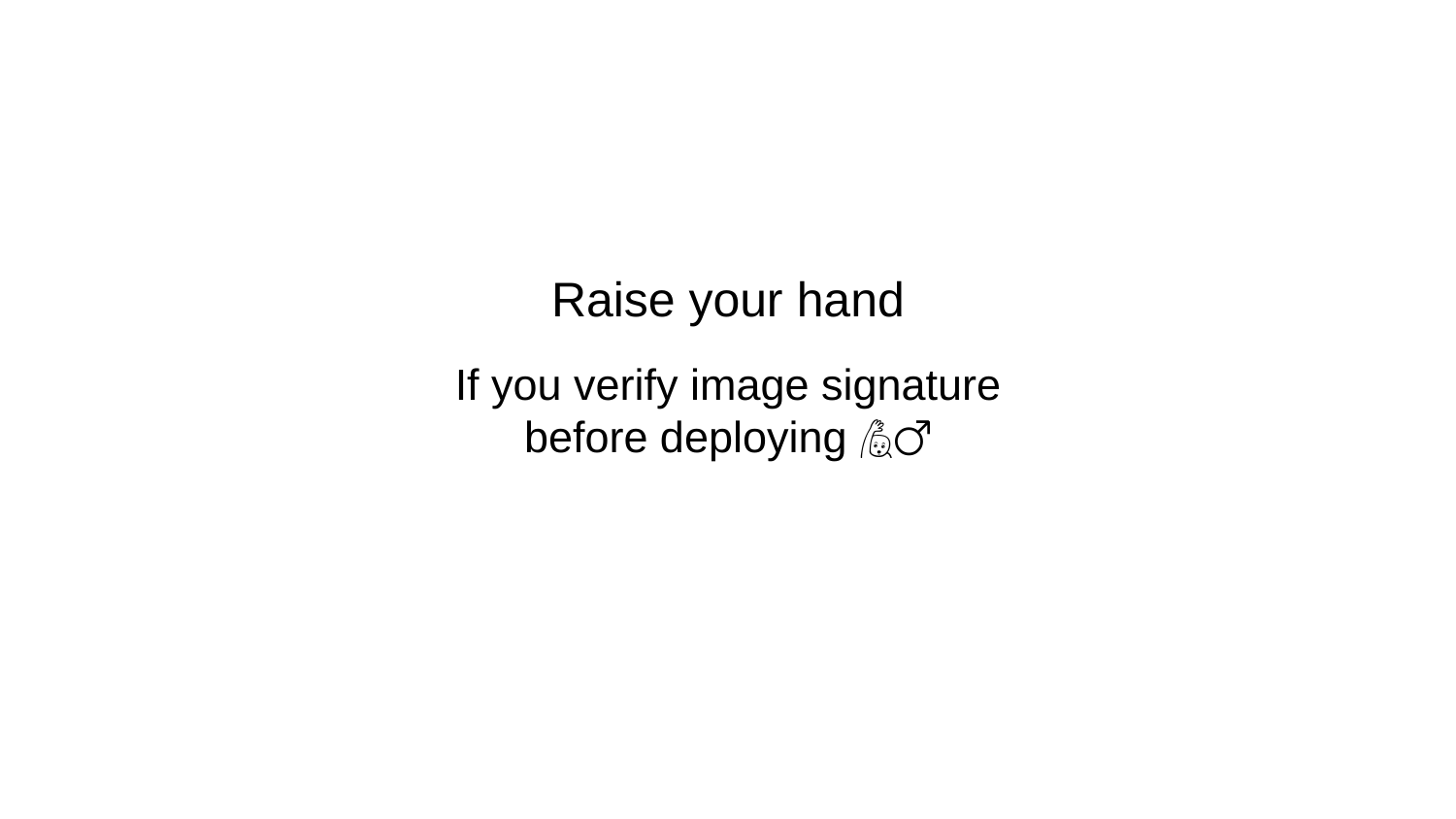

Raise your hand
# If you verify image signature before deploying 🙋‍♂️